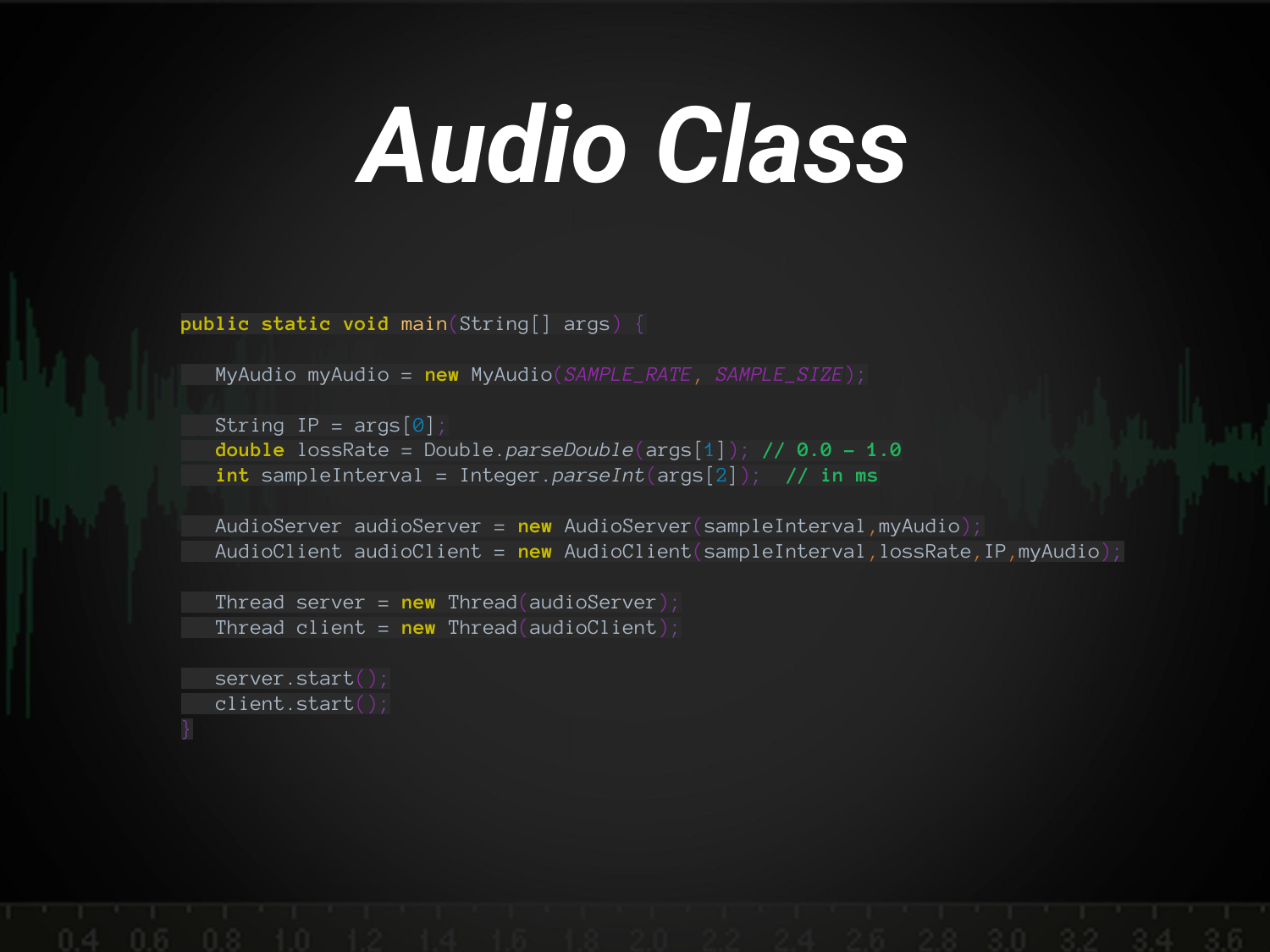

Audio Class
public static void main(String[] args) {

   MyAudio myAudio = new MyAudio(SAMPLE_RATE, SAMPLE_SIZE);

   String IP = args[0];
   double lossRate = Double.parseDouble(args[1]); // 0.0 - 1.0
   int sampleInterval = Integer.parseInt(args[2]);  // in ms

   AudioServer audioServer = new AudioServer(sampleInterval,myAudio);
   AudioClient audioClient = new AudioClient(sampleInterval,lossRate,IP,myAudio);

   Thread server = new Thread(audioServer);
   Thread client = new Thread(audioClient);

   server.start();
   client.start();
}